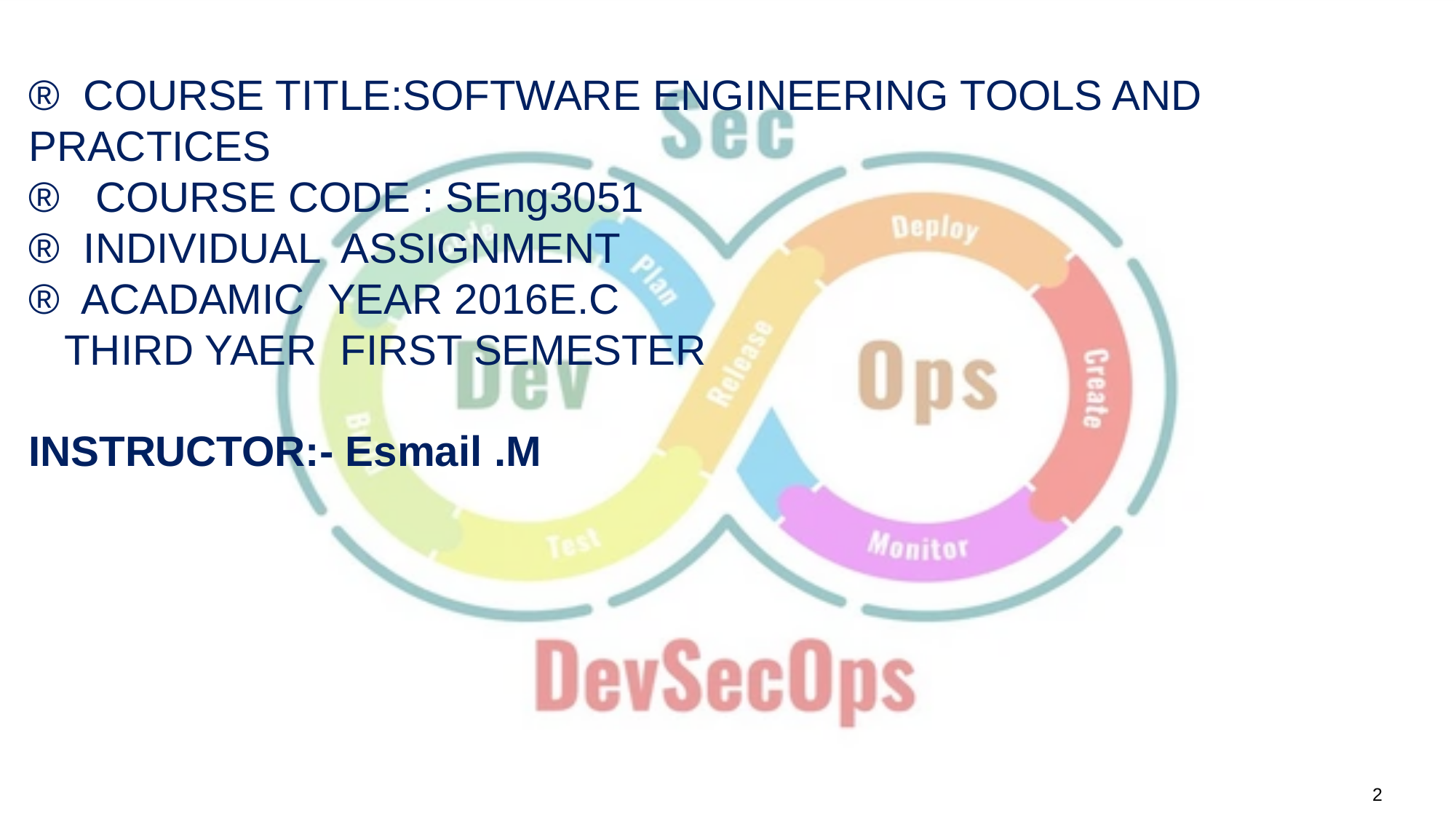

®  COURSE TITLE:SOFTWARE ENGINEERING TOOLS AND PRACTICES
®   COURSE CODE : SEng3051
®  INDIVIDUAL  ASSIGNMENT
®  ACADAMIC  YEAR 2016E.C
   THIRD YAER  FIRST SEMESTER

INSTRUCTOR:- Esmail .M
2